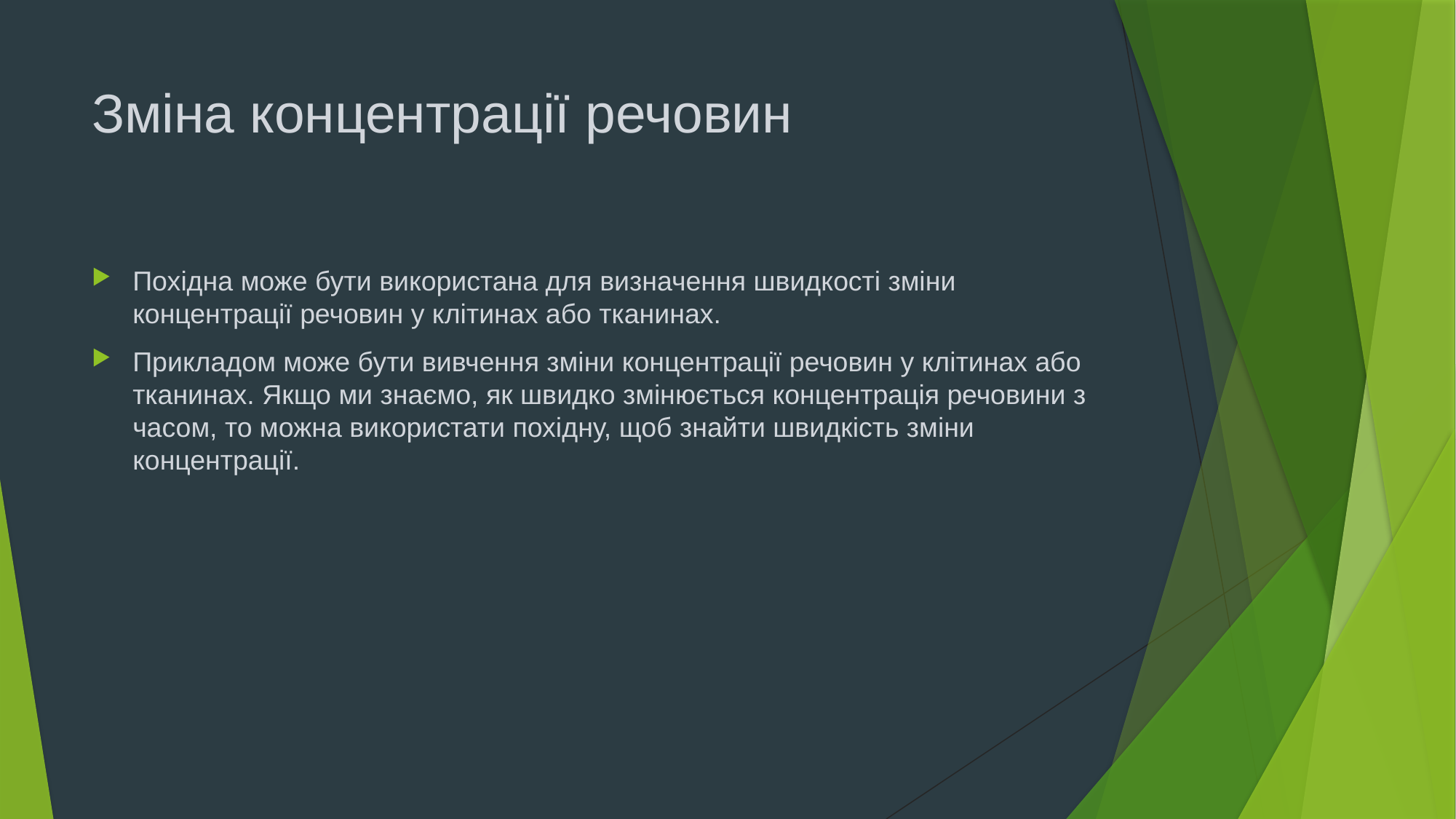

# Зміна концентрації речовин
Похідна може бути використана для визначення швидкості зміни концентрації речовин у клітинах або тканинах.
Прикладом може бути вивчення зміни концентрації речовин у клітинах або тканинах. Якщо ми знаємо, як швидко змінюється концентрація речовини з часом, то можна використати похідну, щоб знайти швидкість зміни концентрації.